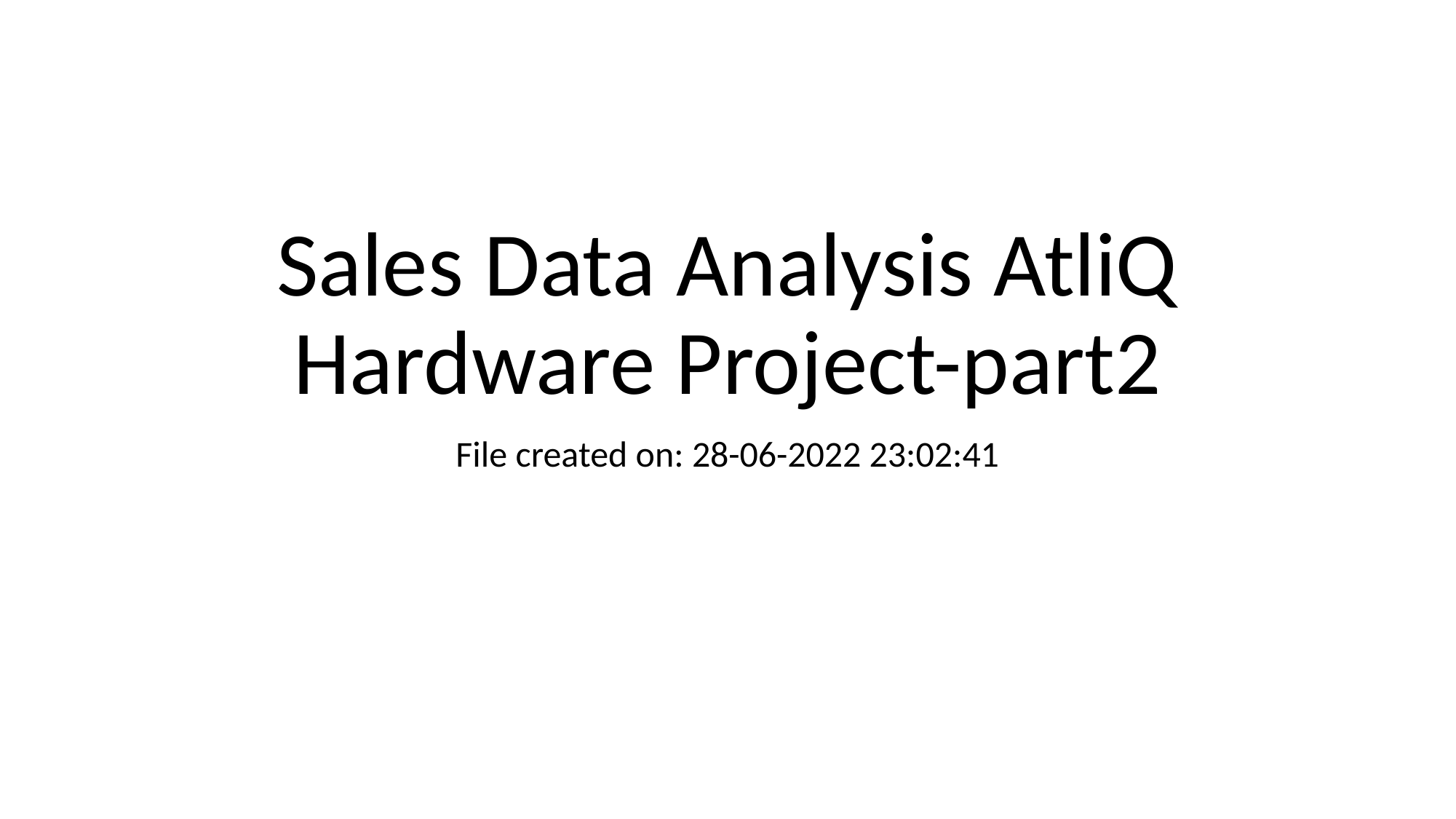

# Sales Data Analysis AtliQ Hardware Project-part2
File created on: 28-06-2022 23:02:41